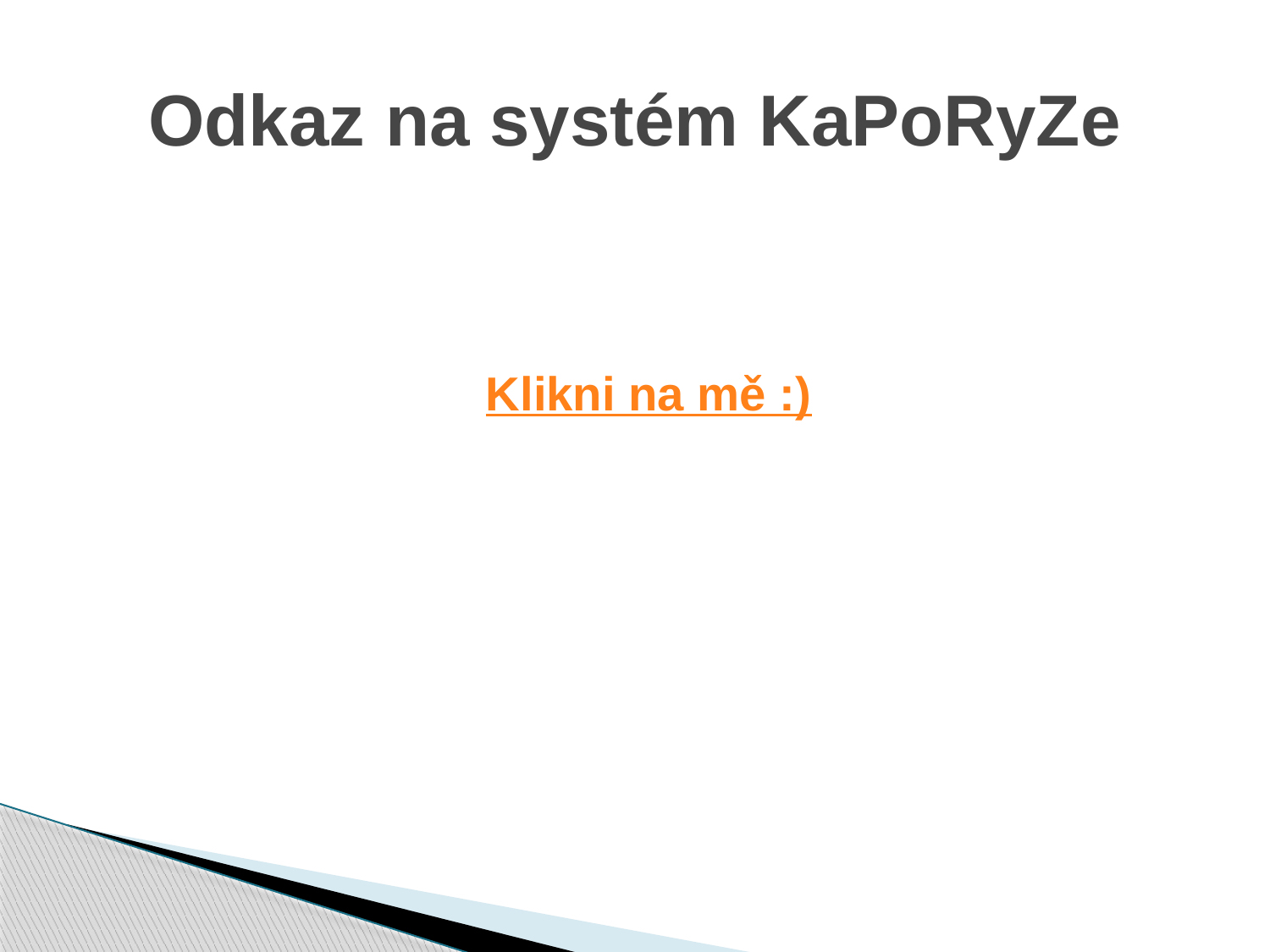

# Odkaz na systém KaPoRyZe
Klikni na mě :)